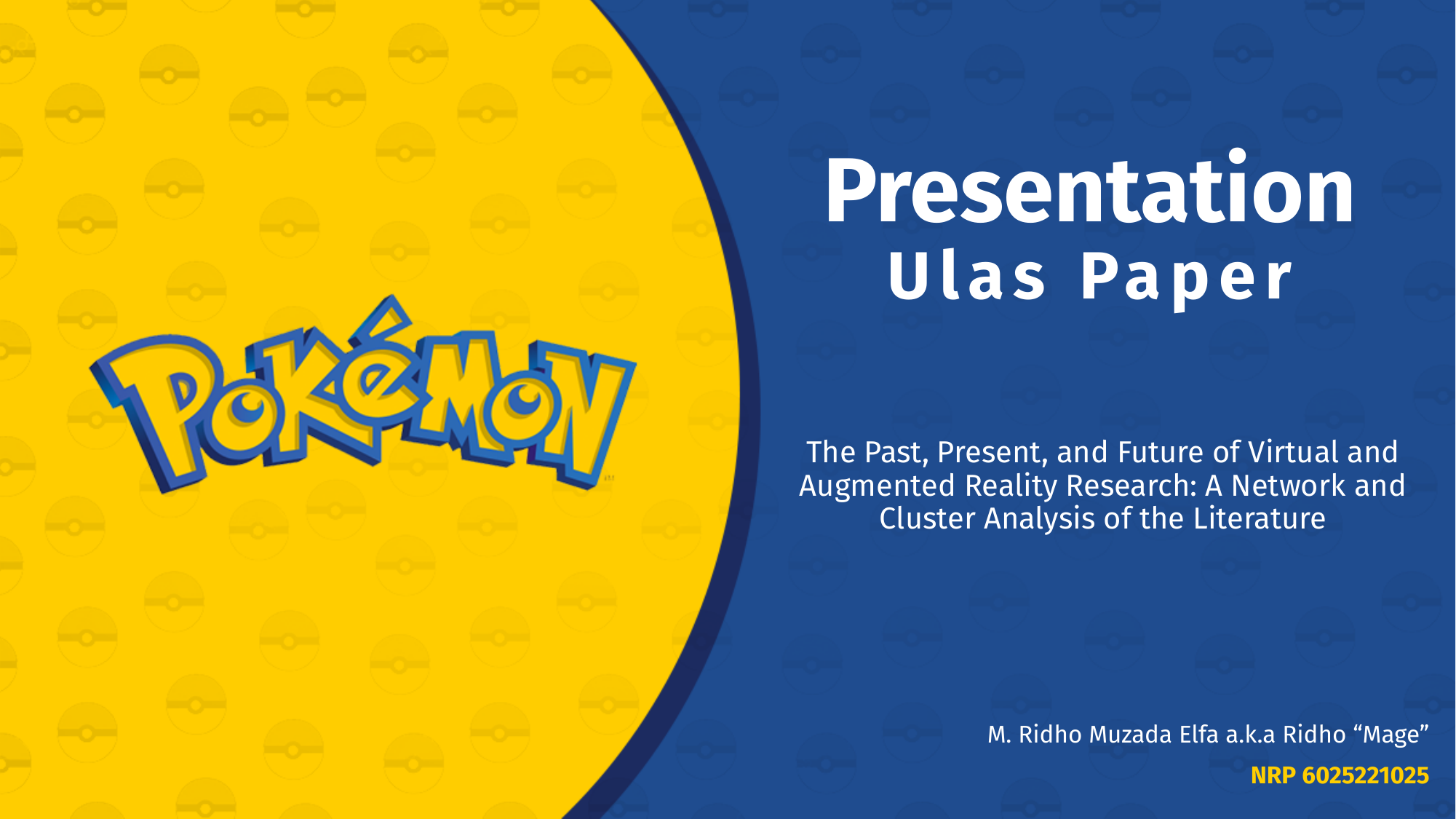

# Presentation Ulas Paper
The Past, Present, and Future of Virtual and Augmented Reality Research: A Network and Cluster Analysis of the Literature

M. Ridho Muzada Elfa a.k.a Ridho “Mage”
NRP 6025221025